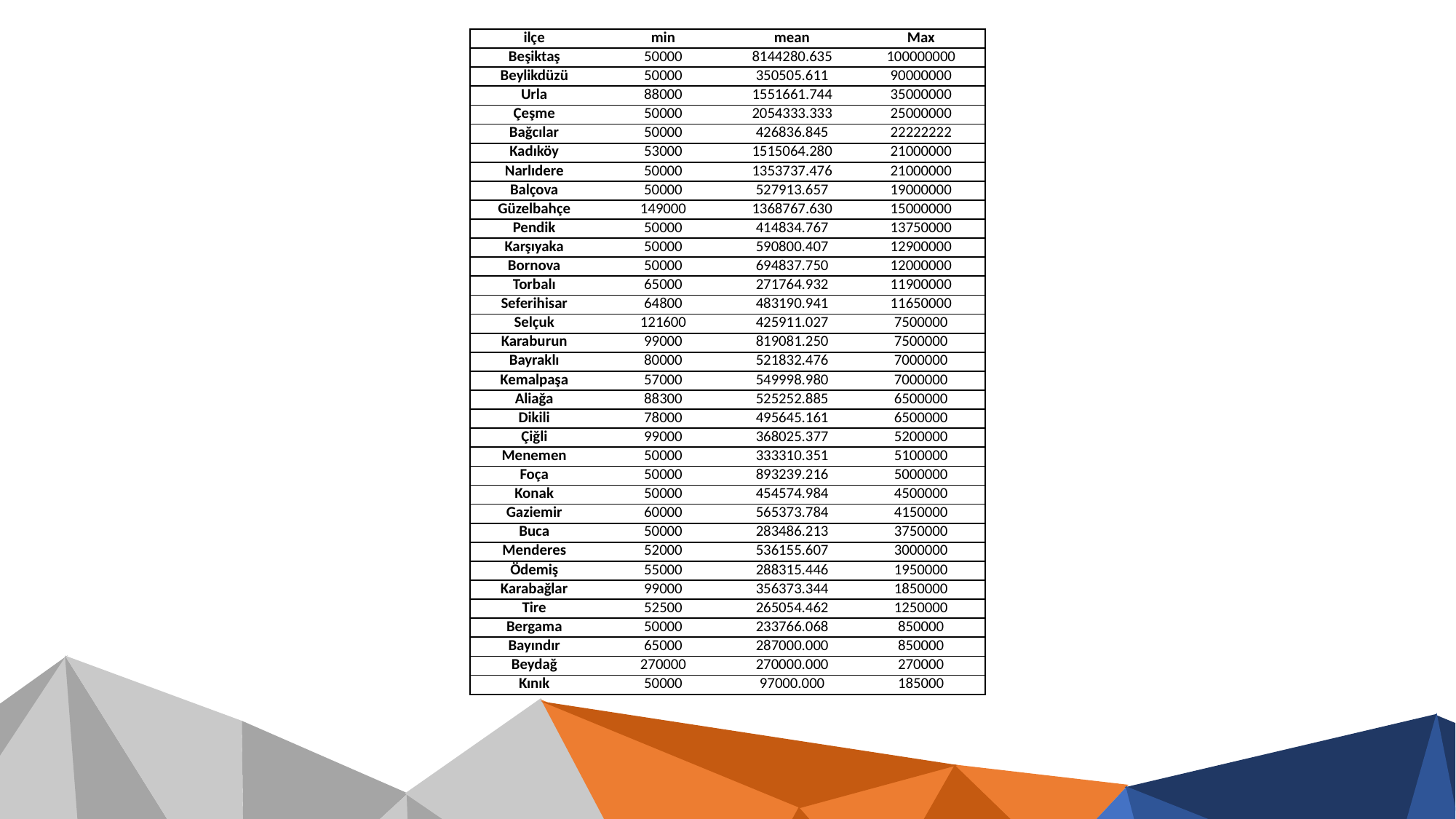

| ilçe | min | mean | Max |
| --- | --- | --- | --- |
| Beşiktaş | 50000 | 8144280.635 | 100000000 |
| Beylikdüzü | 50000 | 350505.611 | 90000000 |
| Urla | 88000 | 1551661.744 | 35000000 |
| Çeşme | 50000 | 2054333.333 | 25000000 |
| Bağcılar | 50000 | 426836.845 | 22222222 |
| Kadıköy | 53000 | 1515064.280 | 21000000 |
| Narlıdere | 50000 | 1353737.476 | 21000000 |
| Balçova | 50000 | 527913.657 | 19000000 |
| Güzelbahçe | 149000 | 1368767.630 | 15000000 |
| Pendik | 50000 | 414834.767 | 13750000 |
| Karşıyaka | 50000 | 590800.407 | 12900000 |
| Bornova | 50000 | 694837.750 | 12000000 |
| Torbalı | 65000 | 271764.932 | 11900000 |
| Seferihisar | 64800 | 483190.941 | 11650000 |
| Selçuk | 121600 | 425911.027 | 7500000 |
| Karaburun | 99000 | 819081.250 | 7500000 |
| Bayraklı | 80000 | 521832.476 | 7000000 |
| Kemalpaşa | 57000 | 549998.980 | 7000000 |
| Aliağa | 88300 | 525252.885 | 6500000 |
| Dikili | 78000 | 495645.161 | 6500000 |
| Çiğli | 99000 | 368025.377 | 5200000 |
| Menemen | 50000 | 333310.351 | 5100000 |
| Foça | 50000 | 893239.216 | 5000000 |
| Konak | 50000 | 454574.984 | 4500000 |
| Gaziemir | 60000 | 565373.784 | 4150000 |
| Buca | 50000 | 283486.213 | 3750000 |
| Menderes | 52000 | 536155.607 | 3000000 |
| Ödemiş | 55000 | 288315.446 | 1950000 |
| Karabağlar | 99000 | 356373.344 | 1850000 |
| Tire | 52500 | 265054.462 | 1250000 |
| Bergama | 50000 | 233766.068 | 850000 |
| Bayındır | 65000 | 287000.000 | 850000 |
| Beydağ | 270000 | 270000.000 | 270000 |
| Kınık | 50000 | 97000.000 | 185000 |